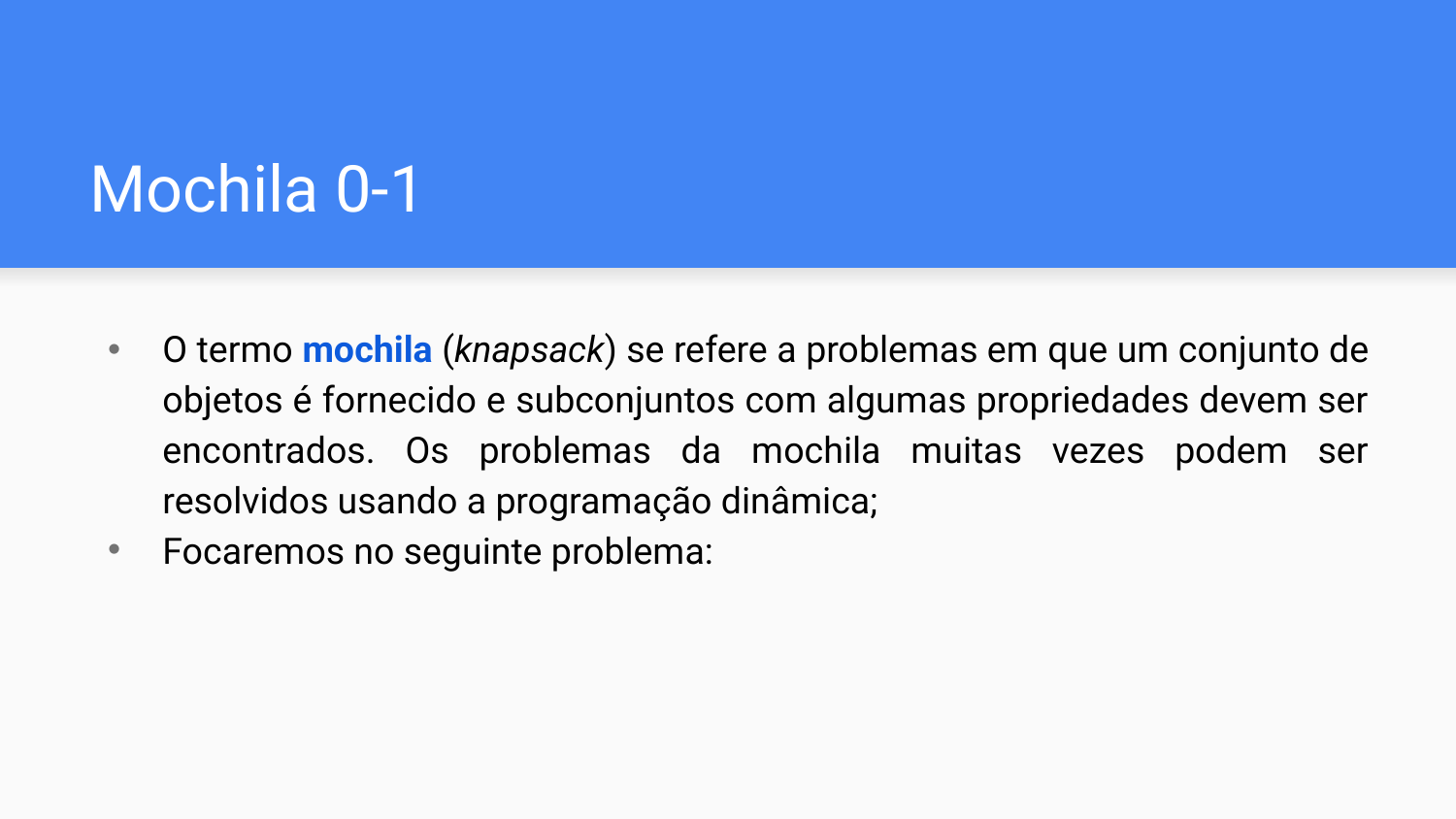

# Mochila 0-1
O termo mochila (knapsack) se refere a problemas em que um conjunto de objetos é fornecido e subconjuntos com algumas propriedades devem ser encontrados. Os problemas da mochila muitas vezes podem ser resolvidos usando a programação dinâmica;
Focaremos no seguinte problema: